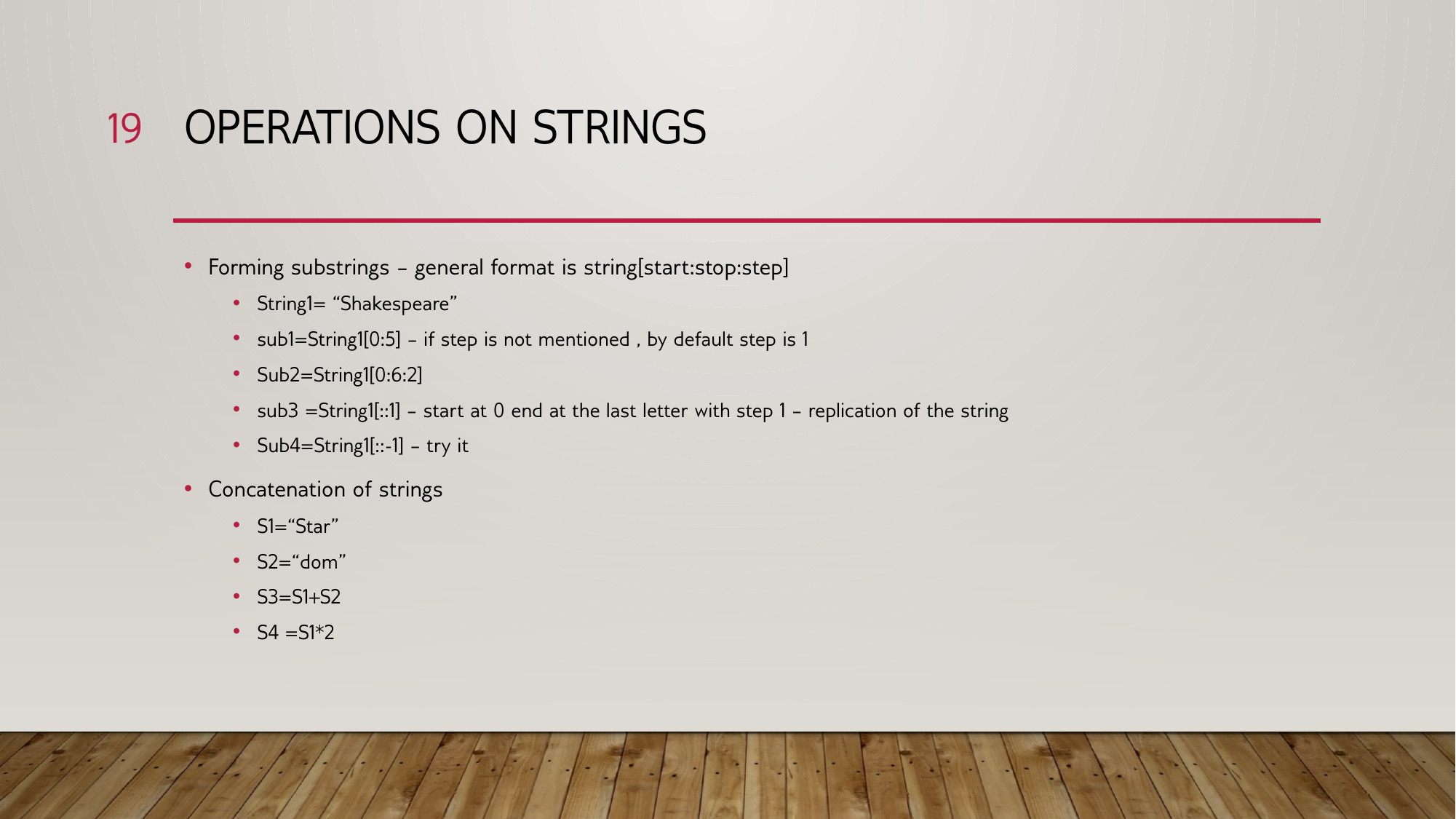

19
# Operations on strings
Forming substrings – general format is string[start:stop:step]
String1= “Shakespeare”
sub1=String1[0:5] – if step is not mentioned , by default step is 1
Sub2=String1[0:6:2]
sub3 =String1[::1] – start at 0 end at the last letter with step 1 – replication of the string
Sub4=String1[::-1] – try it
Concatenation of strings
S1=“Star”
S2=“dom”
S3=S1+S2
S4 =S1*2